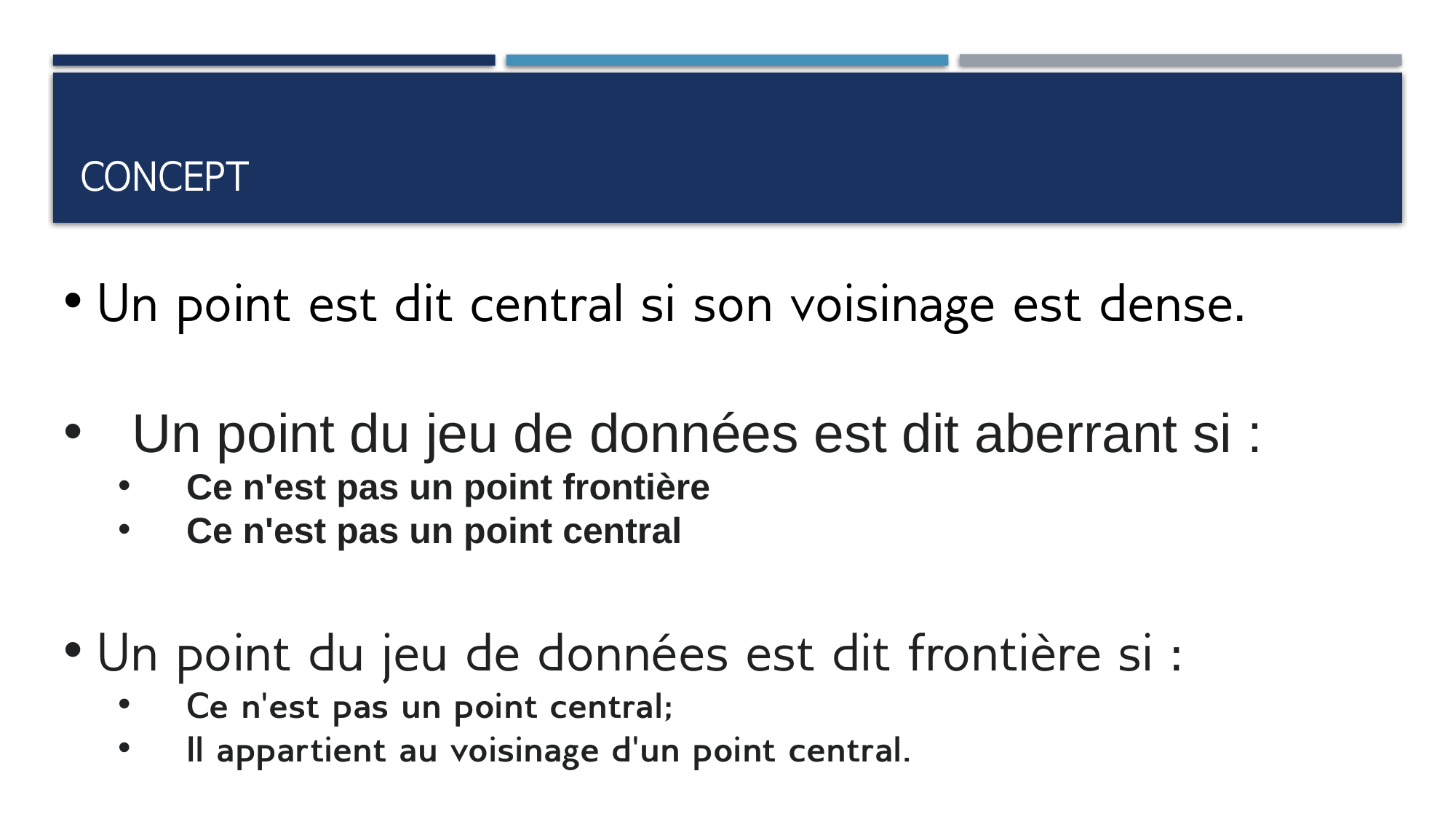

# Concept
Un point est dit central si son voisinage est dense.

Un point du jeu de données est dit aberrant si :
Ce n'est pas un point frontière
Ce n'est pas un point central

Un point du jeu de données est dit frontière si :
Ce n'est pas un point central;
Il appartient au voisinage d'un point central.